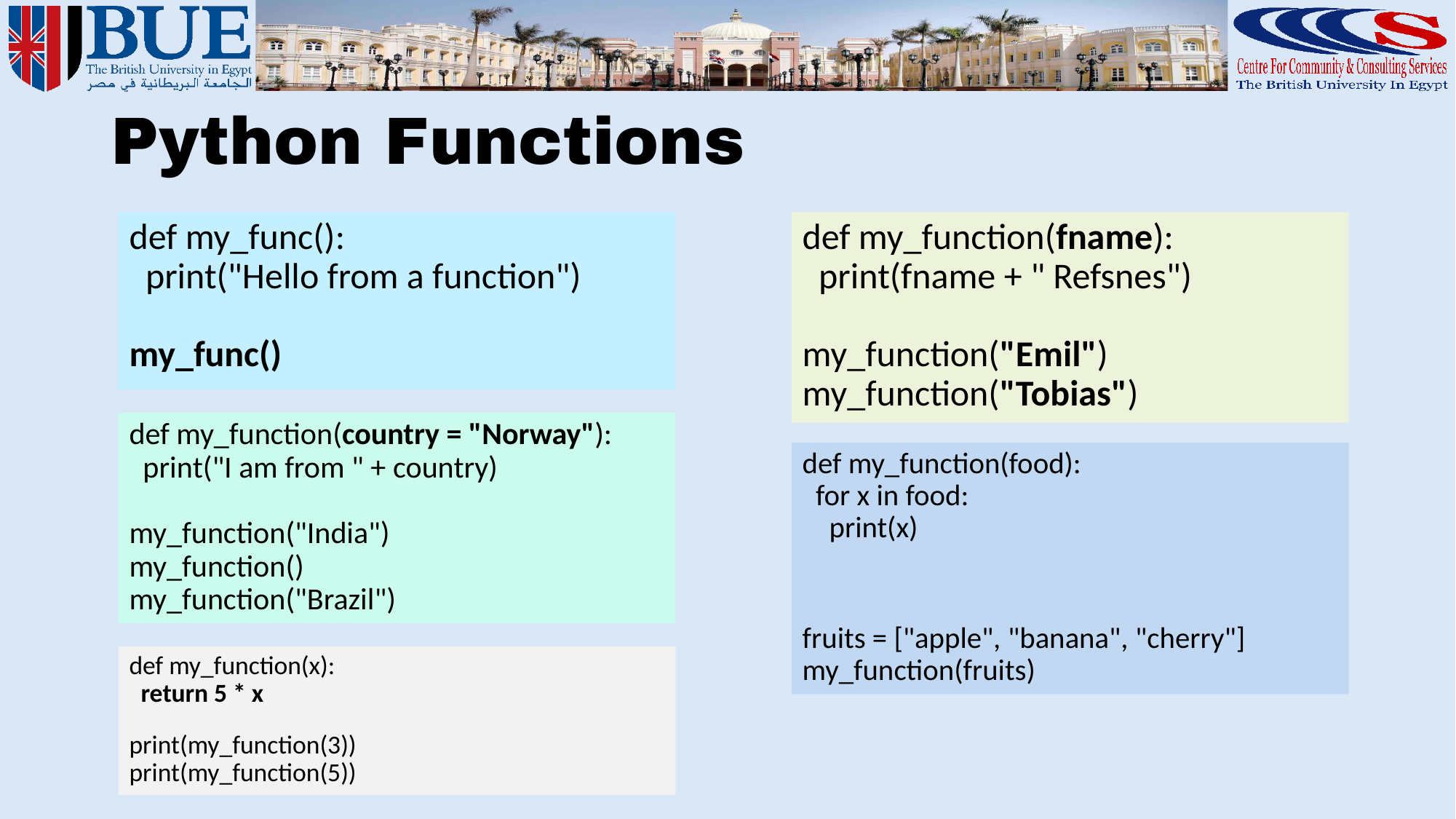

# Python Functions
def my_function(fname):
  print(fname + " Refsnes")
my_function("Emil")
my_function("Tobias")
def my_func():
  print("Hello from a function")
my_func()
def my_function(country = "Norway"):
  print("I am from " + country)
my_function("India")
my_function()
my_function("Brazil")
def my_function(food):
  for x in food:
    print(x)
fruits = ["apple", "banana", "cherry"]
my_function(fruits)
def my_function(x):
  return 5 * x
print(my_function(3))
print(my_function(5))